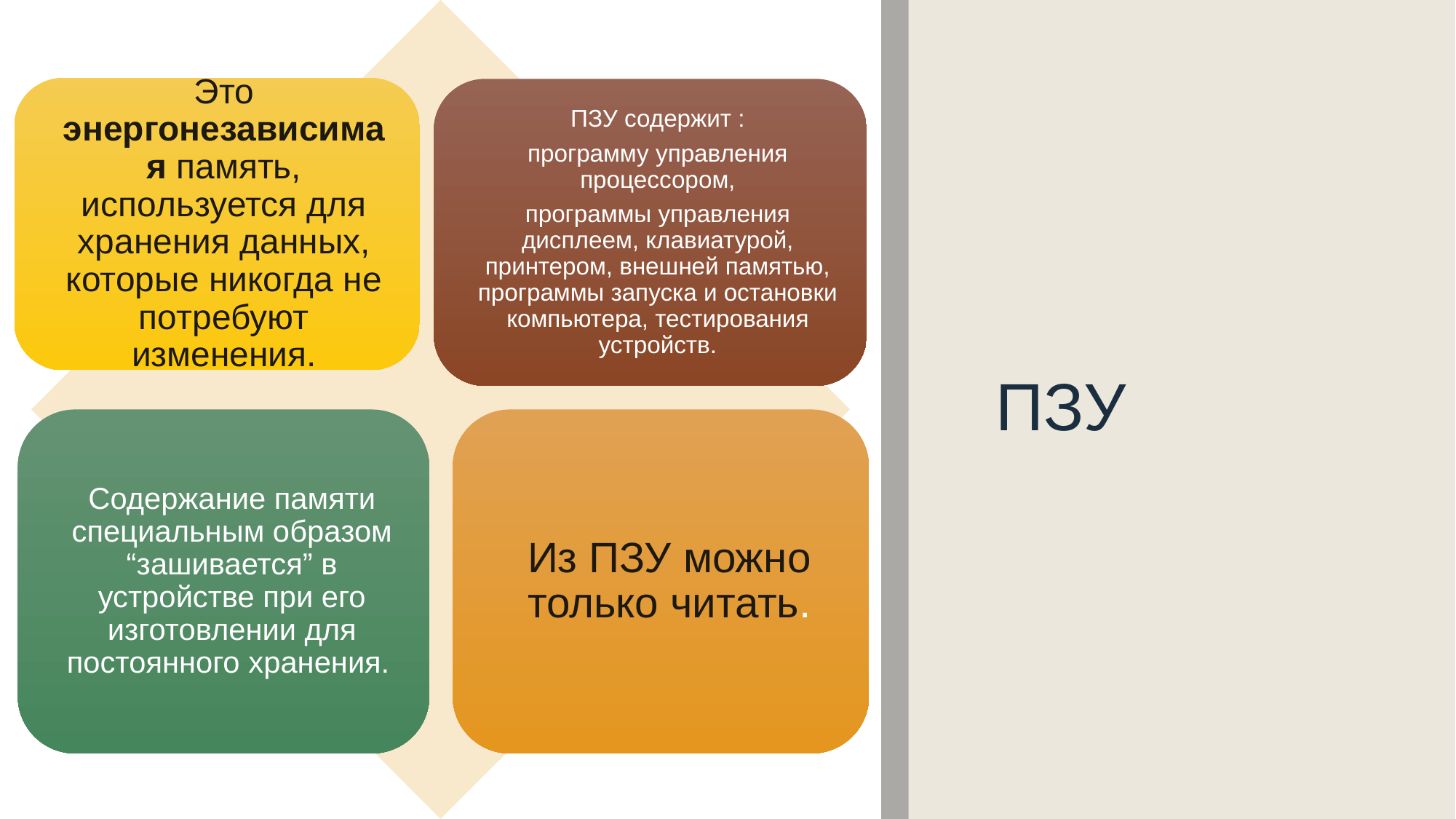

Это энергонезависимая память, используется для хранения данных, которые никогда не потребуют изменения.
ПЗУ содержит :
программу управления процессором,
программы управления дисплеем, клавиатурой, принтером, внешней памятью, программы запуска и остановки компьютера, тестирования устройств.
Содержание памяти специальным образом “зашивается” в устройстве при его изготовлении для постоянного хранения.
Из ПЗУ можно только читать.

# ПЗУ